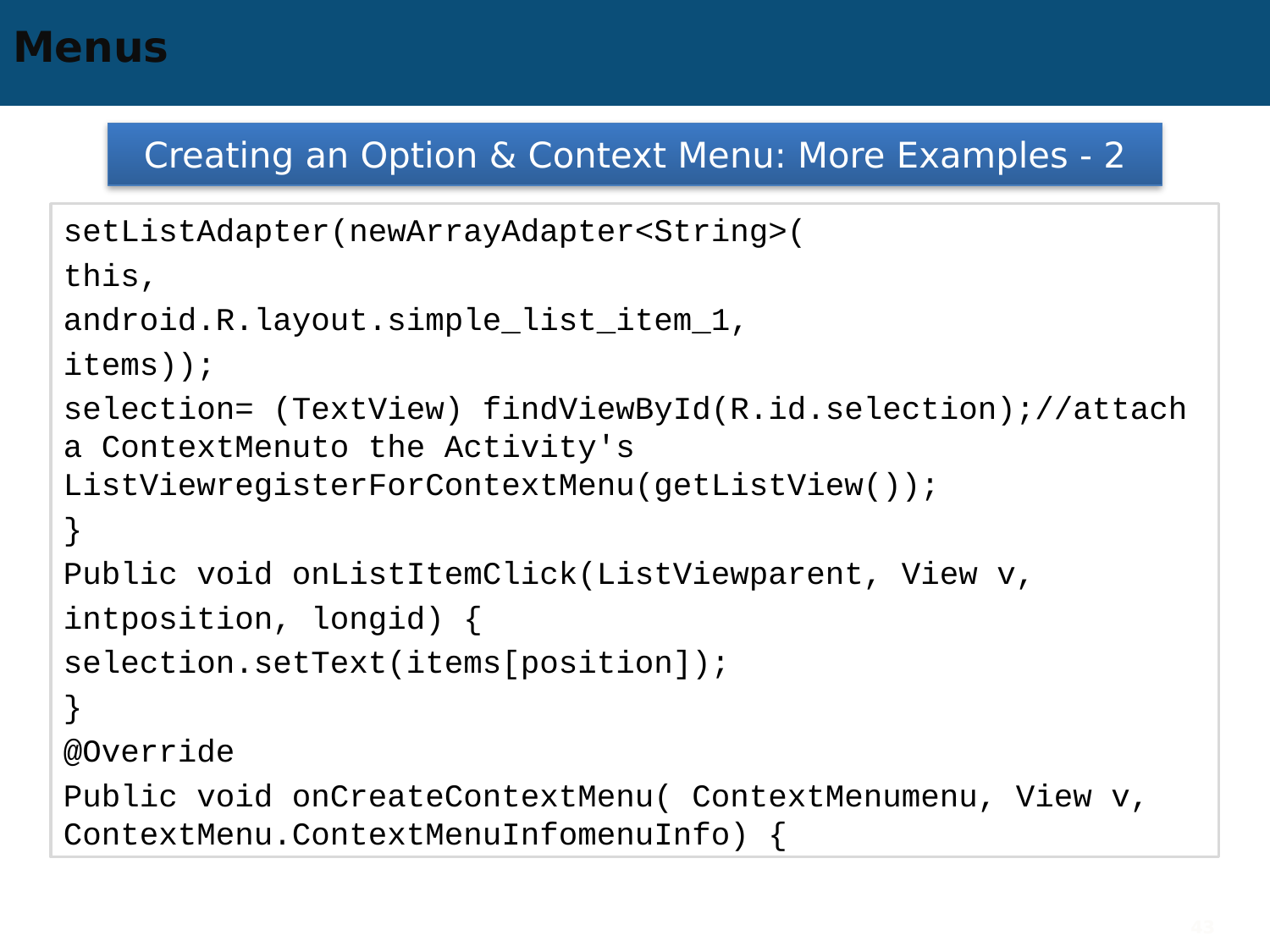

# Menus
Creating an Option & Context Menu: More Examples - 2
setListAdapter(newArrayAdapter<String>(
this,
android.R.layout.simple_list_item_1,
items));
selection= (TextView) findViewById(R.id.selection);//attach a ContextMenuto the Activity's ListViewregisterForContextMenu(getListView());
}
Public void onListItemClick(ListViewparent, View v,
intposition, longid) {
selection.setText(items[position]);
}
@Override
Public void onCreateContextMenu( ContextMenumenu, View v, ContextMenu.ContextMenuInfomenuInfo) {